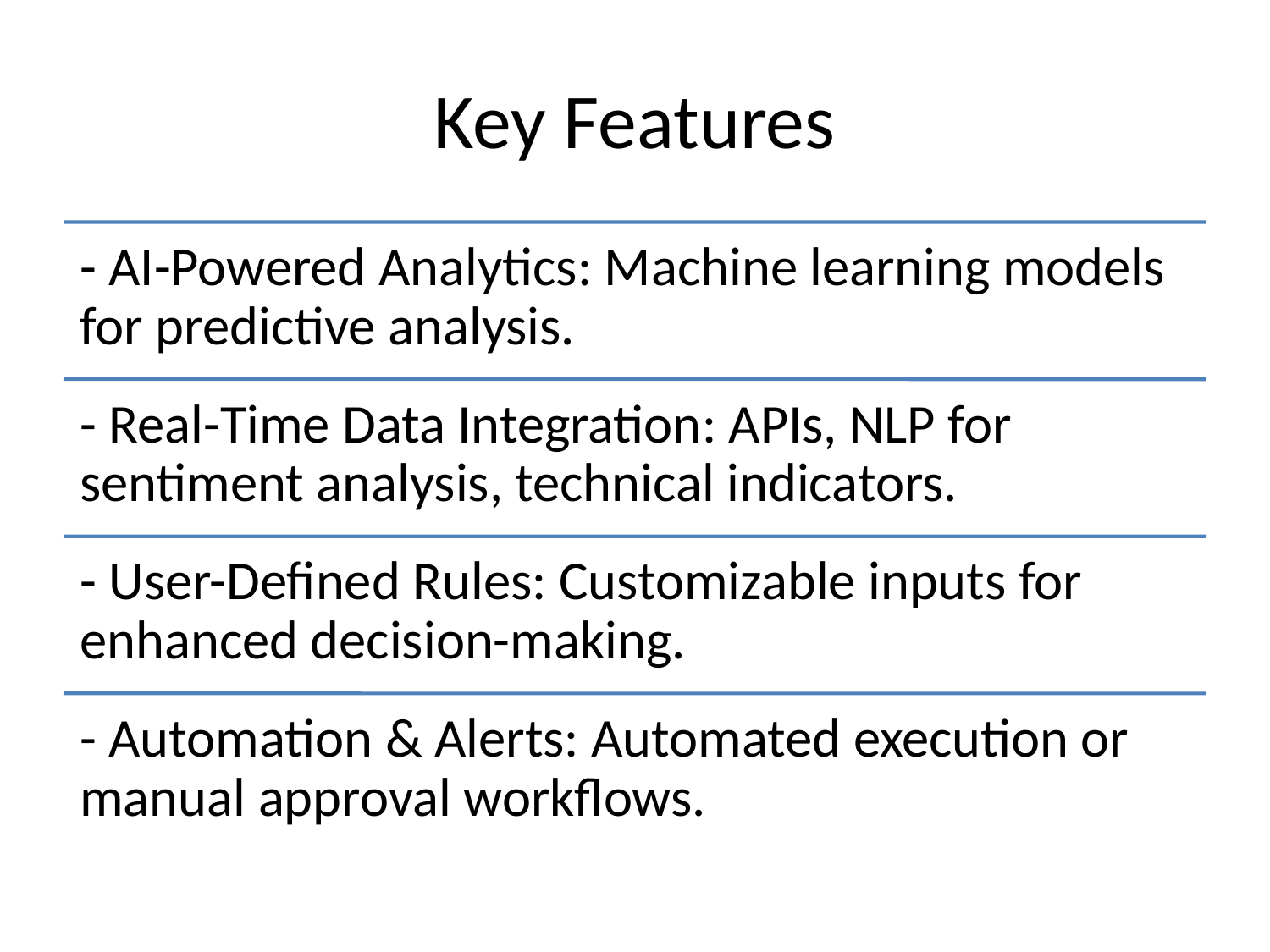

# Key Features
- AI-Powered Analytics: Machine learning models for predictive analysis.
- Real-Time Data Integration: APIs, NLP for sentiment analysis, technical indicators.
- User-Defined Rules: Customizable inputs for enhanced decision-making.
- Automation & Alerts: Automated execution or manual approval workflows.